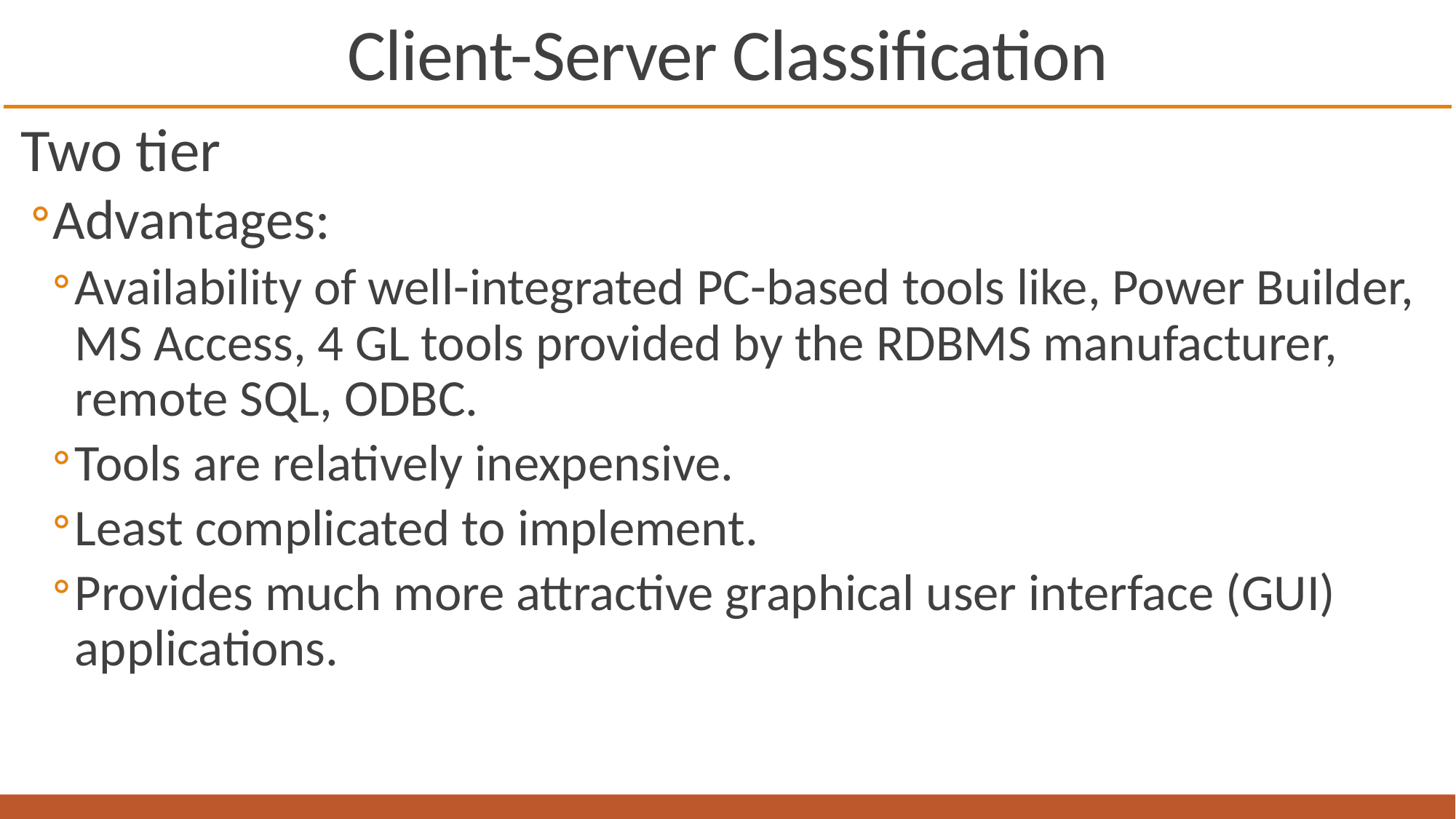

# Client-Server Classification
Two tier
Advantages:
Availability of well-integrated PC-based tools like, Power Builder, MS Access, 4 GL tools provided by the RDBMS manufacturer, remote SQL, ODBC.
Tools are relatively inexpensive.
Least complicated to implement.
Provides much more attractive graphical user interface (GUI) applications.